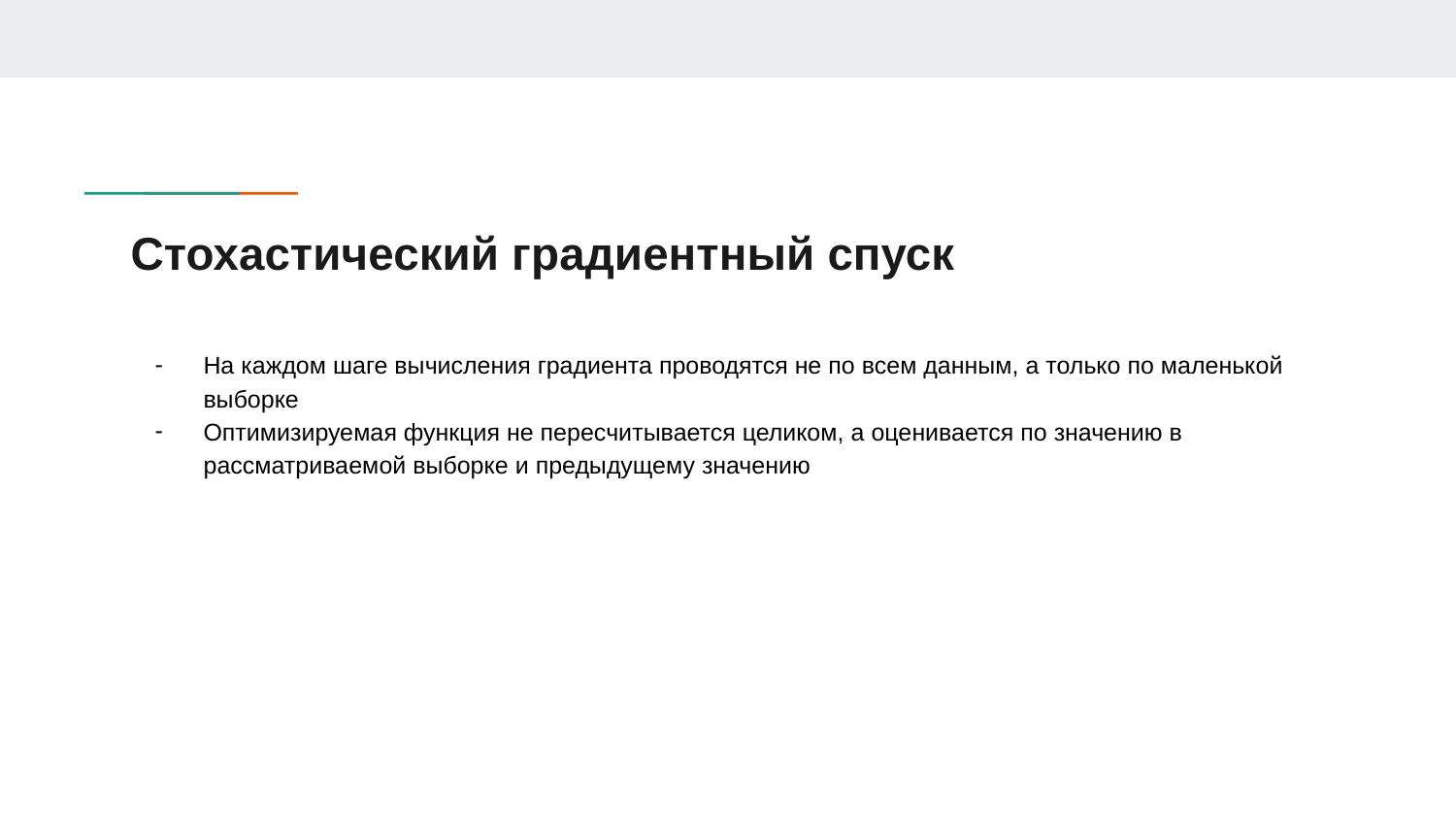

# Стохастический градиентный спуск
На каждом шаге вычисления градиента проводятся не по всем данным, а только по маленькой выборке
Оптимизируемая функция не пересчитывается целиком, а оценивается по значению в рассматриваемой выборке и предыдущему значению